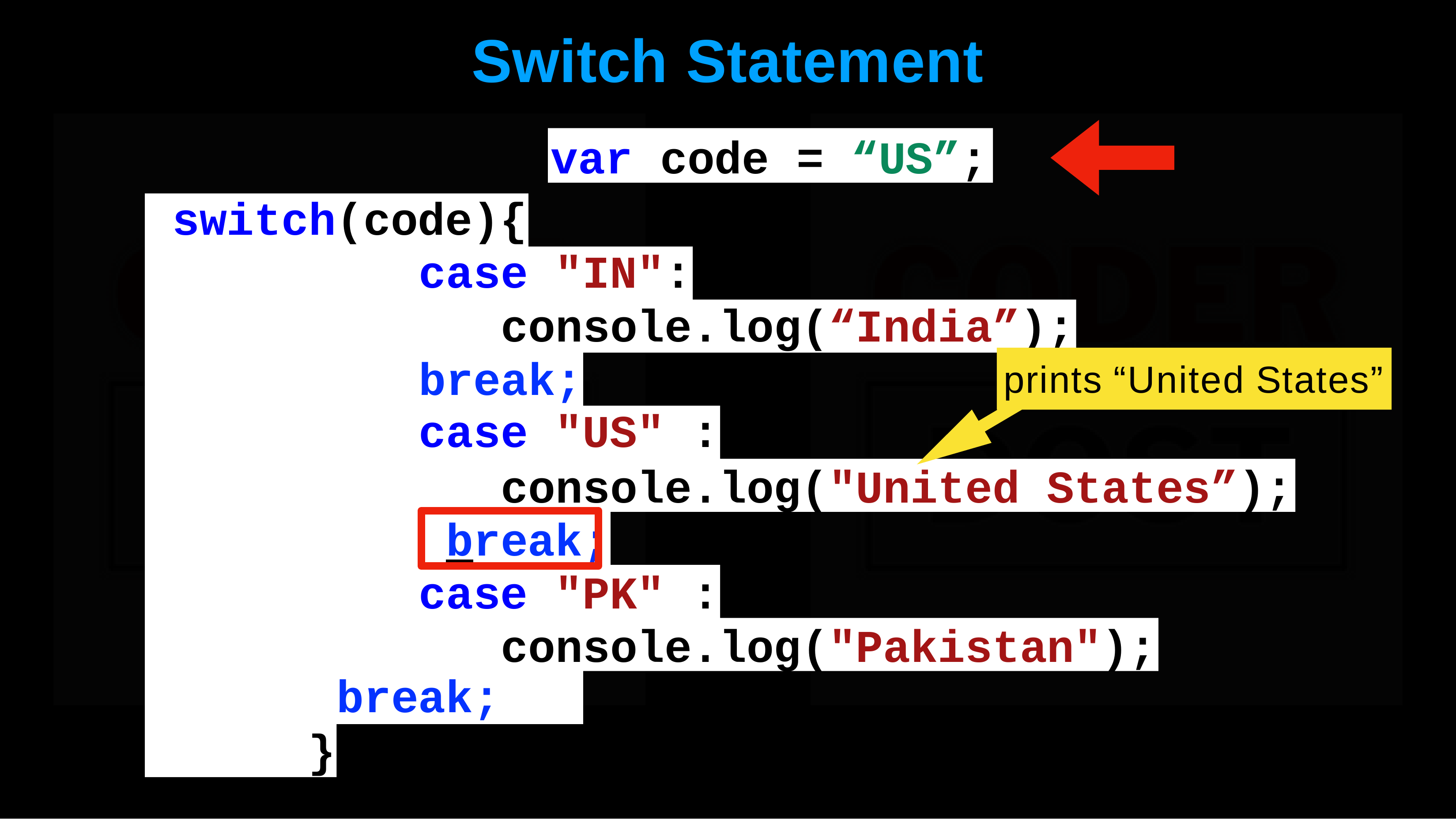

# Switch	Statement

var code = “US”;
switch(code){
case "IN":
console.log(“India”);

break;
prints “United States”
case "US" :
console.log("United States”);  break;
case "PK" :  console.log("Pakistan");
break;
}